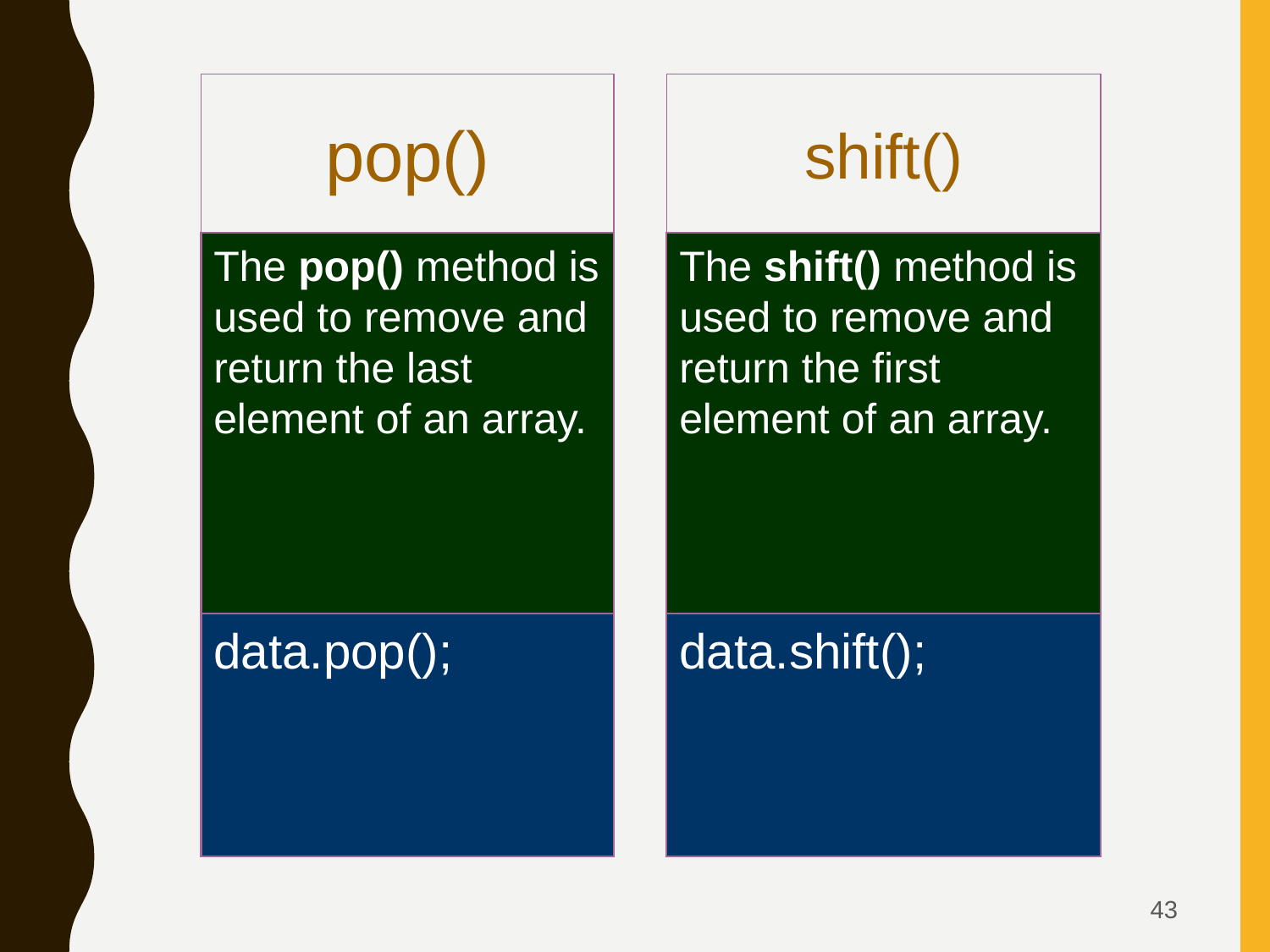

pop()
shift()
The pop() method is used to remove and return the last element of an array.
The shift() method is used to remove and return the first element of an array.
data.pop();
data.shift();
43